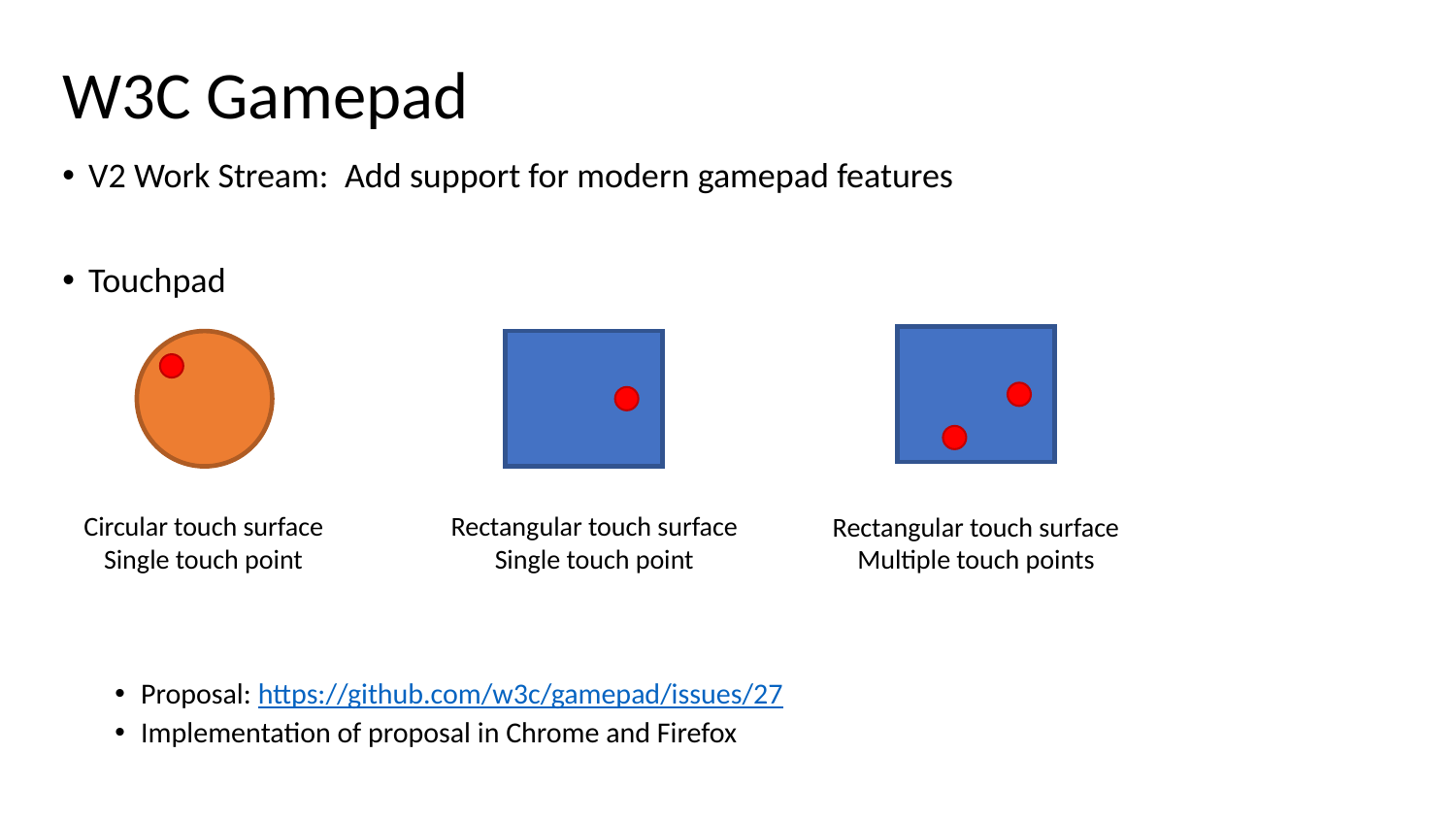

# W3C Gamepad
V2 Work Stream:  Add support for modern gamepad features

Touchpad

Proposal: https://github.com/w3c/gamepad/issues/27
Implementation of proposal in Chrome and Firefox

Circular touch surface
Single touch point
Rectangular touch surface
Single touch point
Rectangular touch surface
Multiple touch points